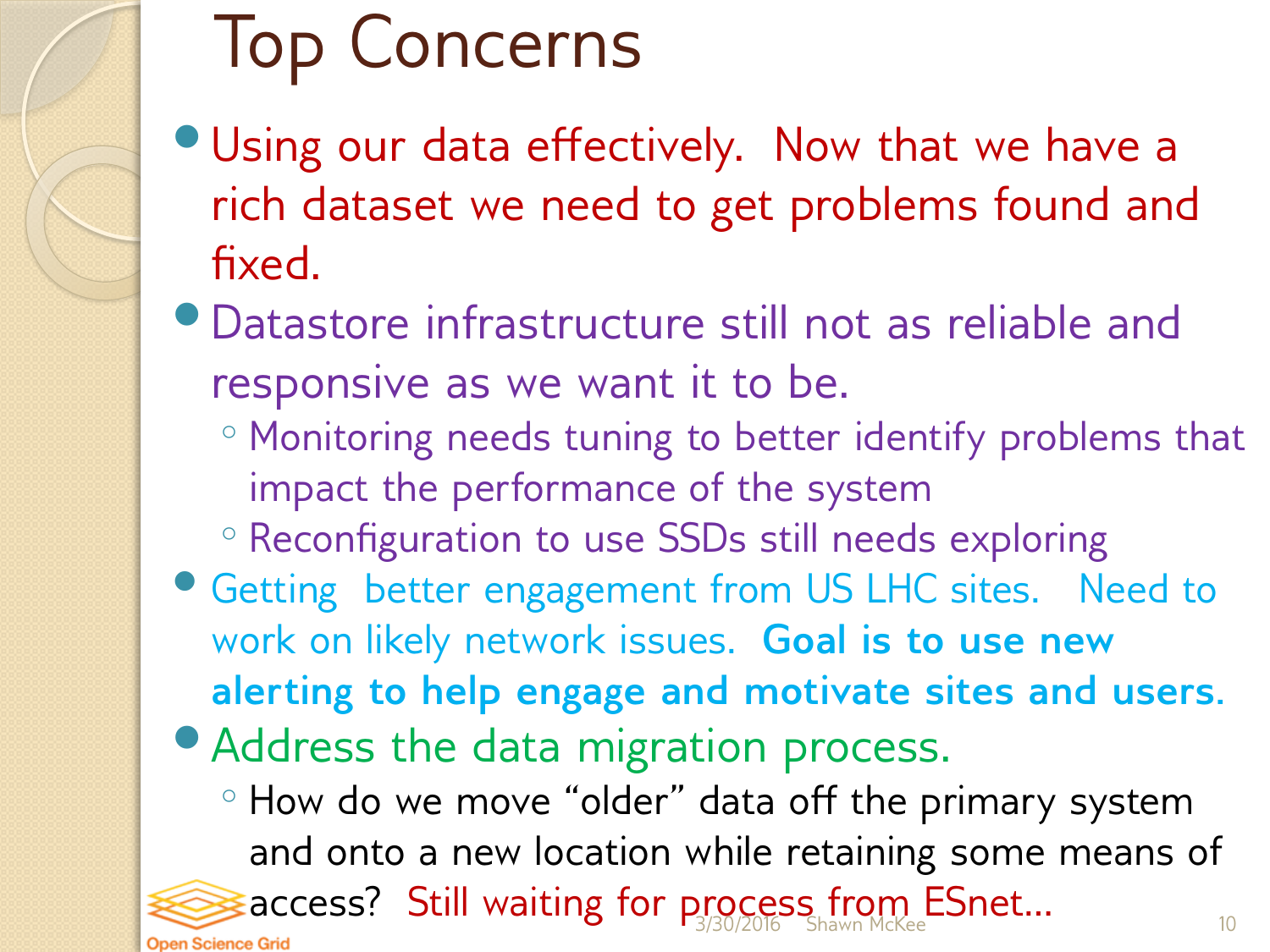

# Top Concerns
Using our data effectively.  Now that we have a rich dataset we need to get problems found and fixed.
Datastore infrastructure still not as reliable and responsive as we want it to be.
Monitoring needs tuning to better identify problems that impact the performance of the system
Reconfiguration to use SSDs still needs exploring
Getting  better engagement from US LHC sites.   Need to work on likely network issues.  Goal is to use new alerting to help engage and motivate sites and users.
Address the data migration process.
How do we move “older” data off the primary system and onto a new location while retaining some means of access?  Still waiting for process from ESnet…
3/30/2016
Shawn McKee
10